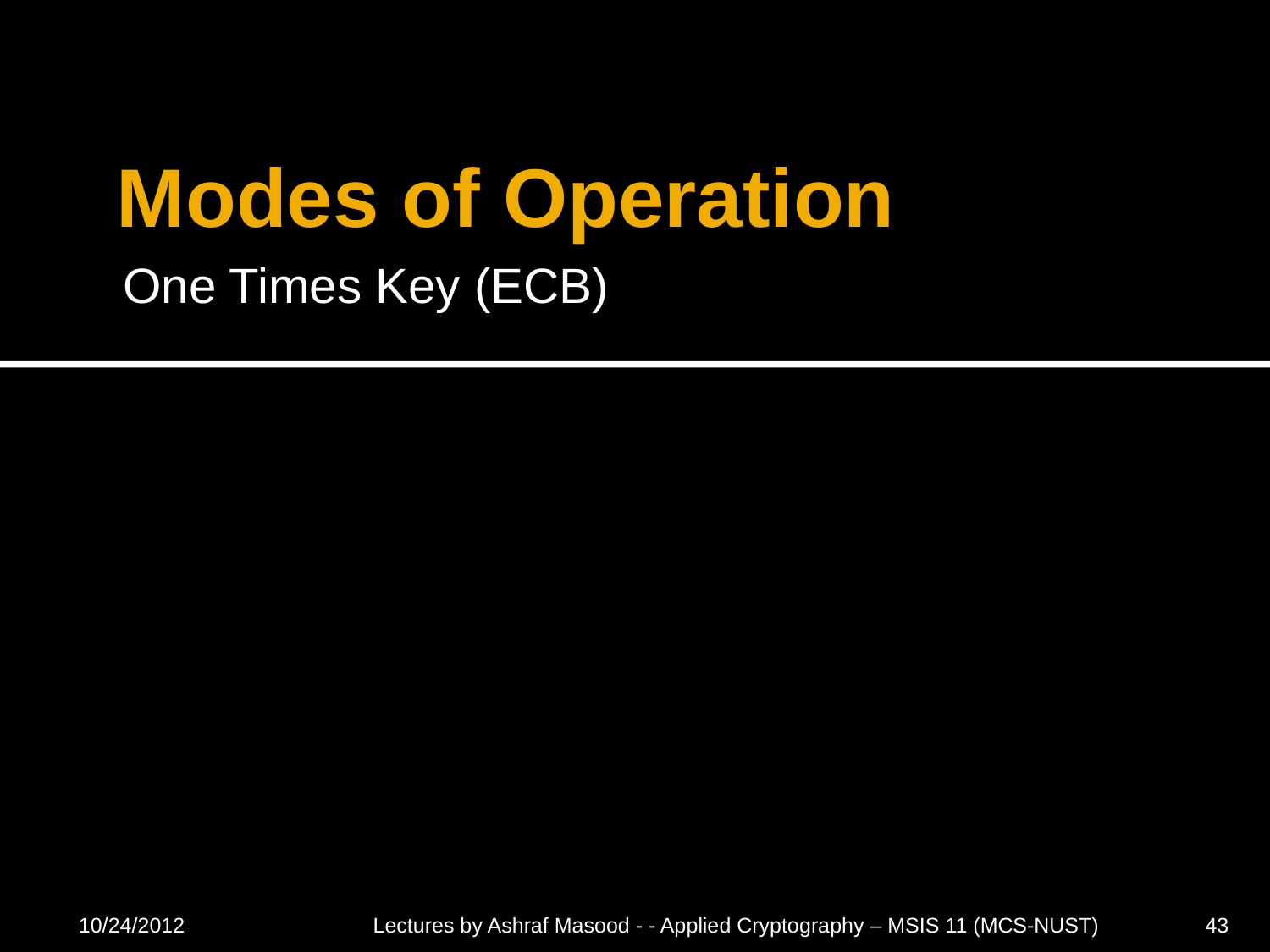

# Modes of Operation
One Times Key (ECB)
10/24/2012
Lectures by Ashraf Masood - - Applied Cryptography – MSIS 11 (MCS-NUST)
43